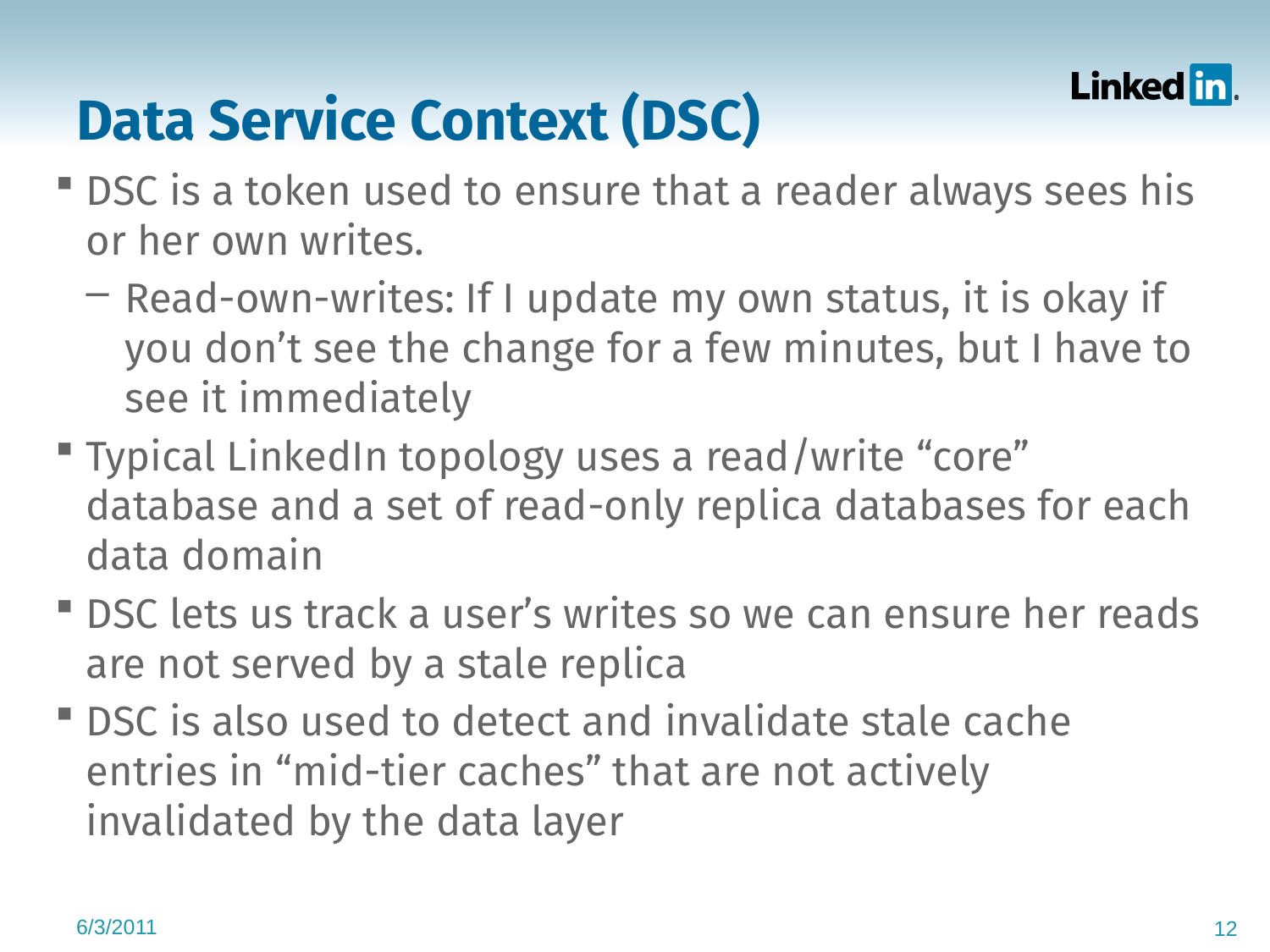

# Data Service Context (DSC)
DSC is a token used to ensure that a reader always sees his or her own writes.
Read-own-writes: If I update my own status, it is okay if you don’t see the change for a few minutes, but I have to see it immediately
Typical LinkedIn topology uses a read/write “core” database and a set of read-only replica databases for each data domain
DSC lets us track a user’s writes so we can ensure her reads are not served by a stale replica
DSC is also used to detect and invalidate stale cache entries in “mid-tier caches” that are not actively invalidated by the data layer

6/3/2011
12